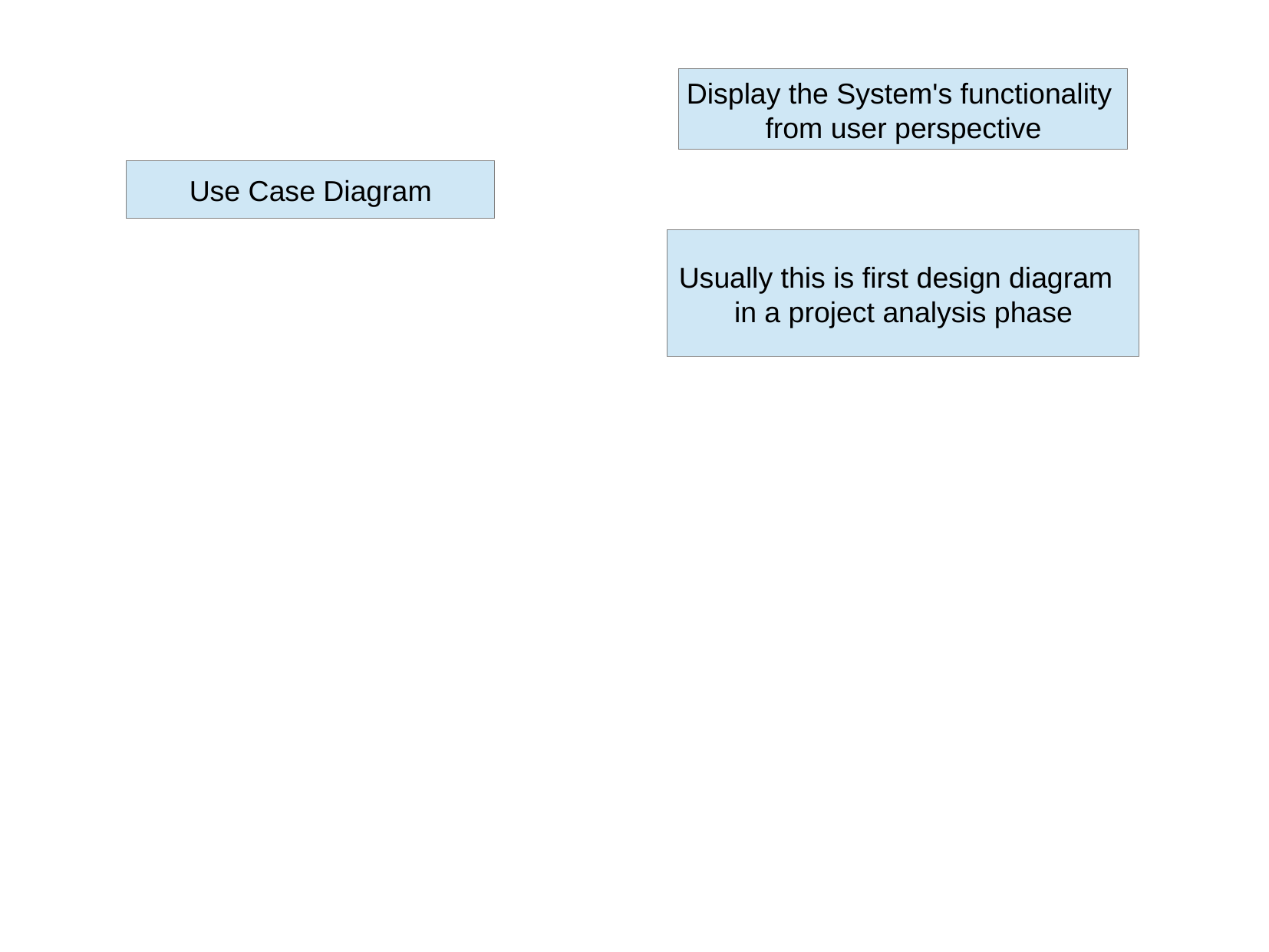

Display the System's functionality
from user perspective
Use Case Diagram
Usually this is first design diagram
in a project analysis phase